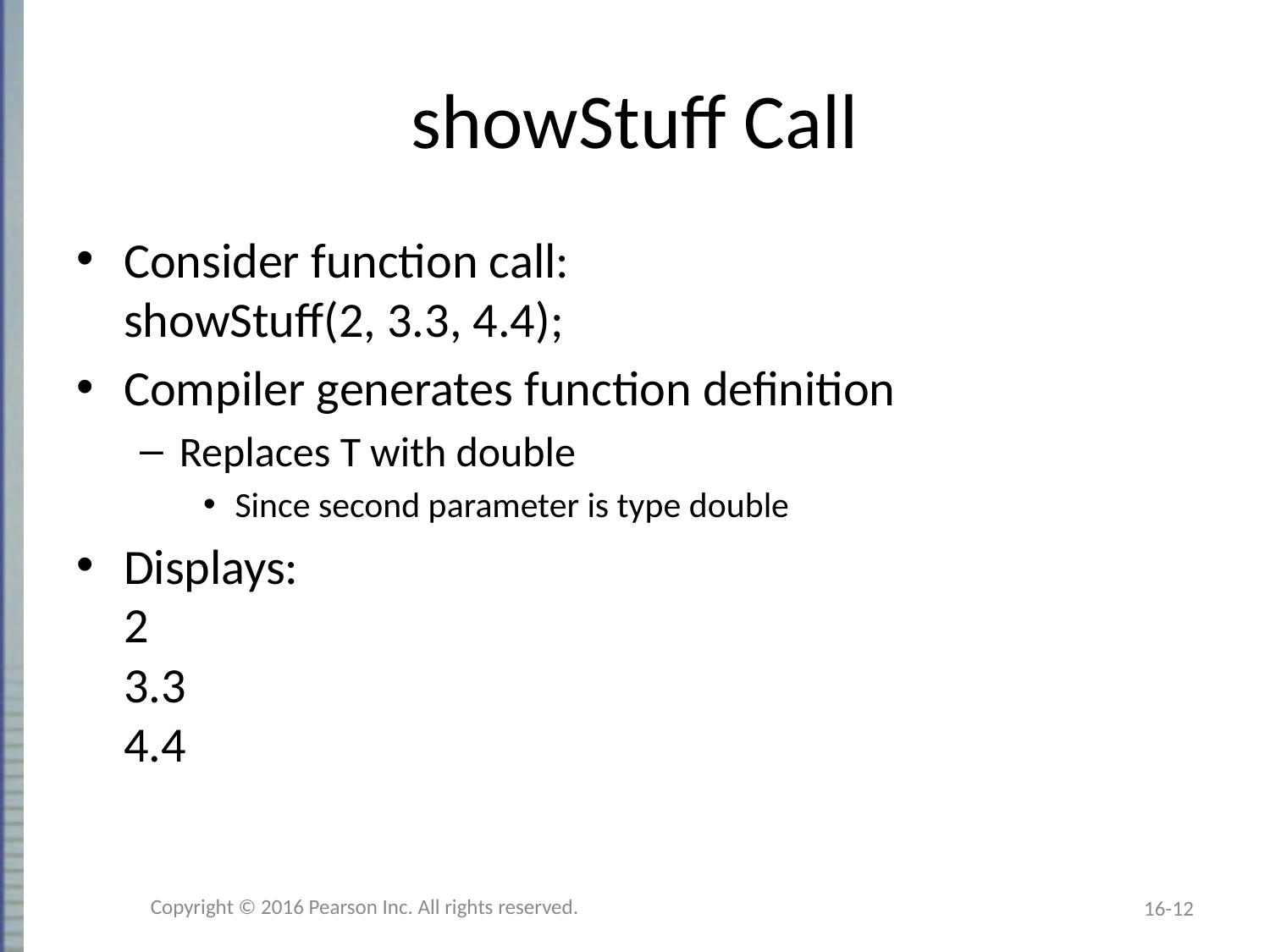

# showStuff Call
Consider function call:
showStuff(2, 3.3, 4.4);
Compiler generates function definition
Replaces T with double
Since second parameter is type double
Displays:
2
3.3
4.4
Copyright © 2016 Pearson Inc. All rights reserved.
16-12